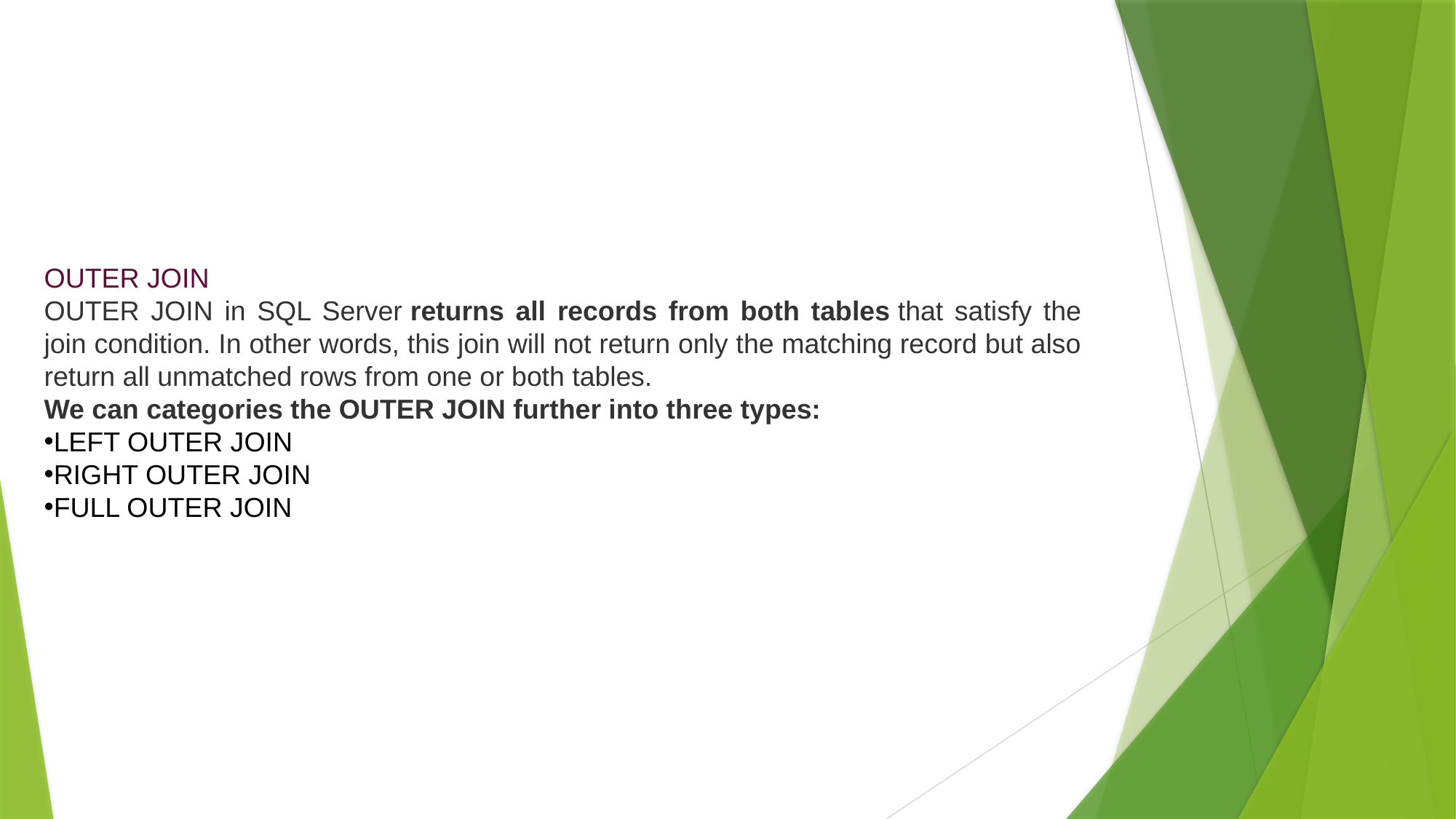

OUTER JOIN
OUTER JOIN in SQL Server returns all records from both tables that satisfy the join condition. In other words, this join will not return only the matching record but also return all unmatched rows from one or both tables.
We can categories the OUTER JOIN further into three types:
LEFT OUTER JOIN
RIGHT OUTER JOIN
FULL OUTER JOIN